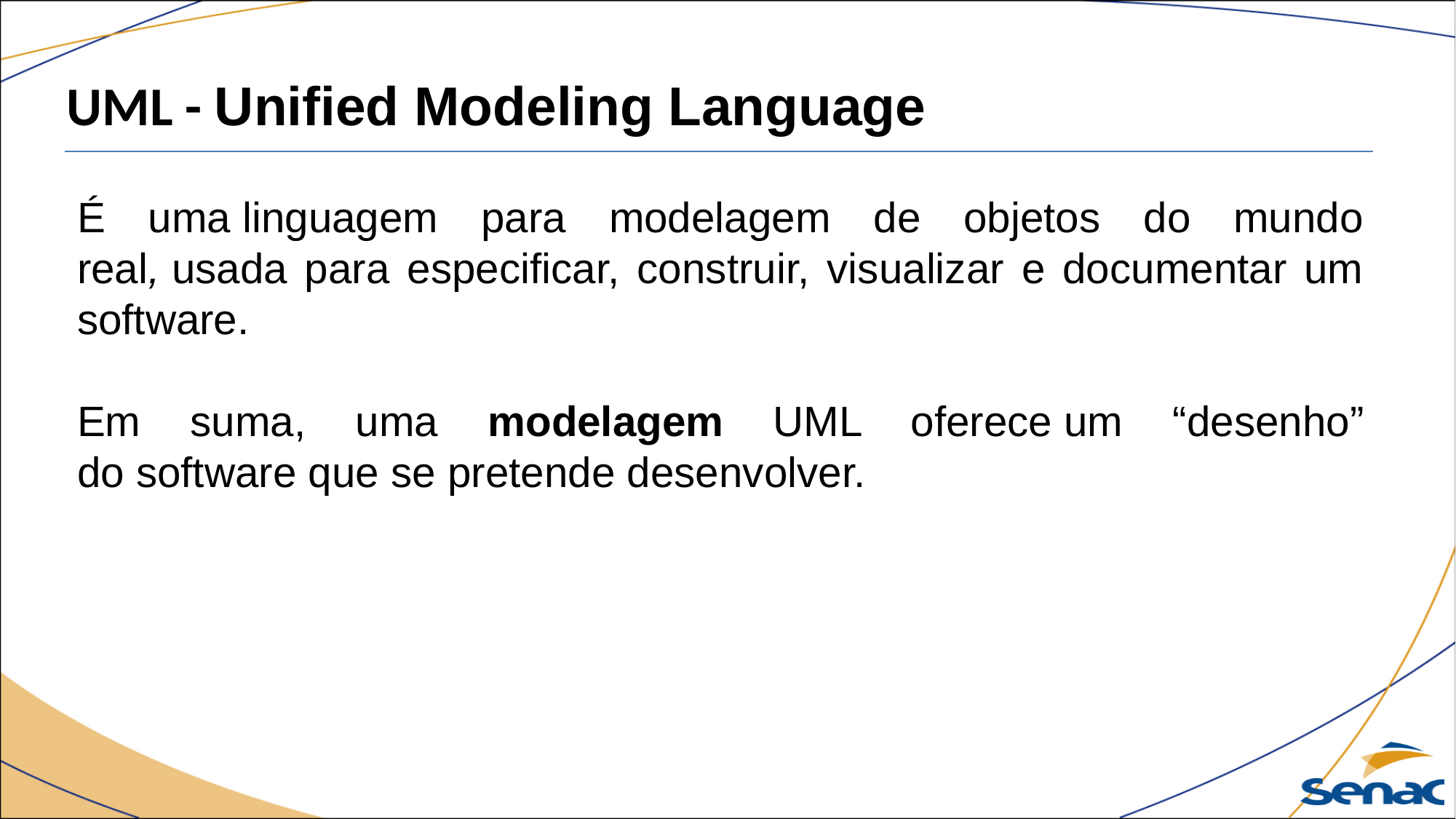

UML - Unified Modeling Language
É uma linguagem para modelagem de objetos do mundo real, usada para especificar, construir, visualizar e documentar um software.

Em suma, uma modelagem UML oferece um “desenho” do software que se pretende desenvolver.